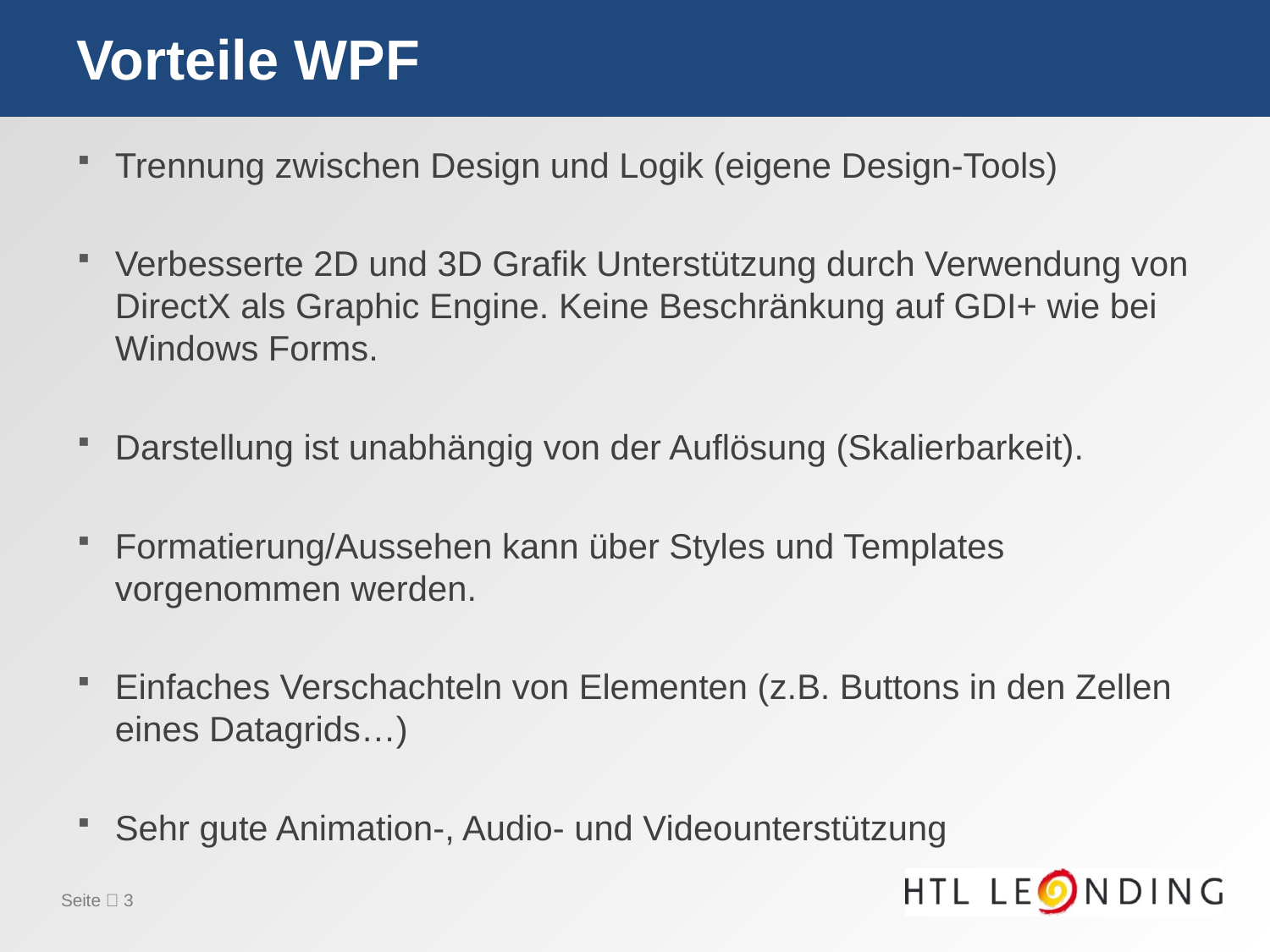

# Vorteile WPF
Trennung zwischen Design und Logik (eigene Design-Tools)

Verbesserte 2D und 3D Grafik Unterstützung durch Verwendung von DirectX als Graphic Engine. Keine Beschränkung auf GDI+ wie bei Windows Forms.

Darstellung ist unabhängig von der Auflösung (Skalierbarkeit).

Formatierung/Aussehen kann über Styles und Templates vorgenommen werden.

Einfaches Verschachteln von Elementen (z.B. Buttons in den Zellen eines Datagrids…)

Sehr gute Animation-, Audio- und Videounterstützung